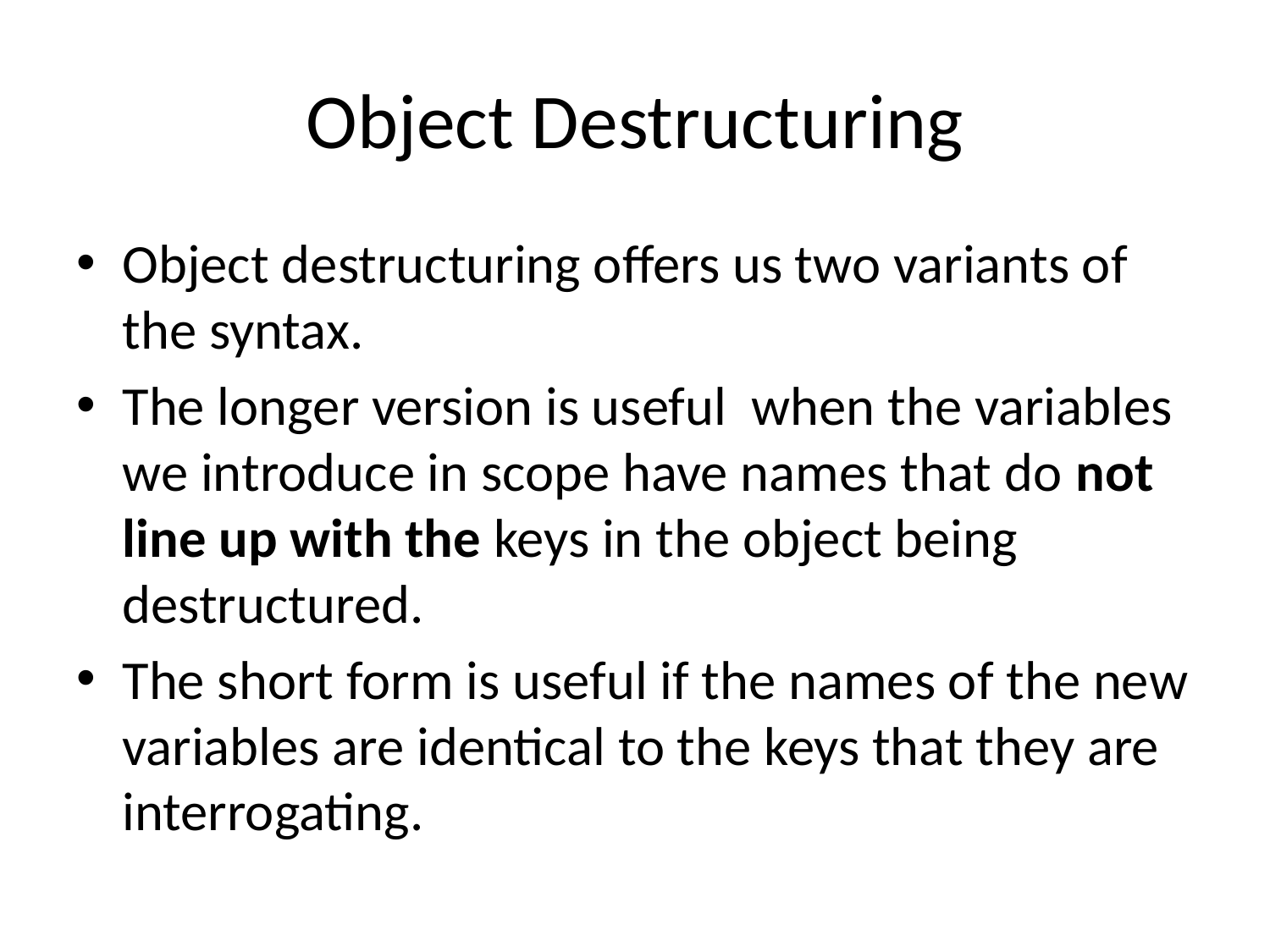

# Object Destructuring
Object destructuring offers us two variants of the syntax.
The longer version is useful  when the variables we introduce in scope have names that do not line up with the keys in the object being destructured.
The short form is useful if the names of the new variables are identical to the keys that they are interrogating.